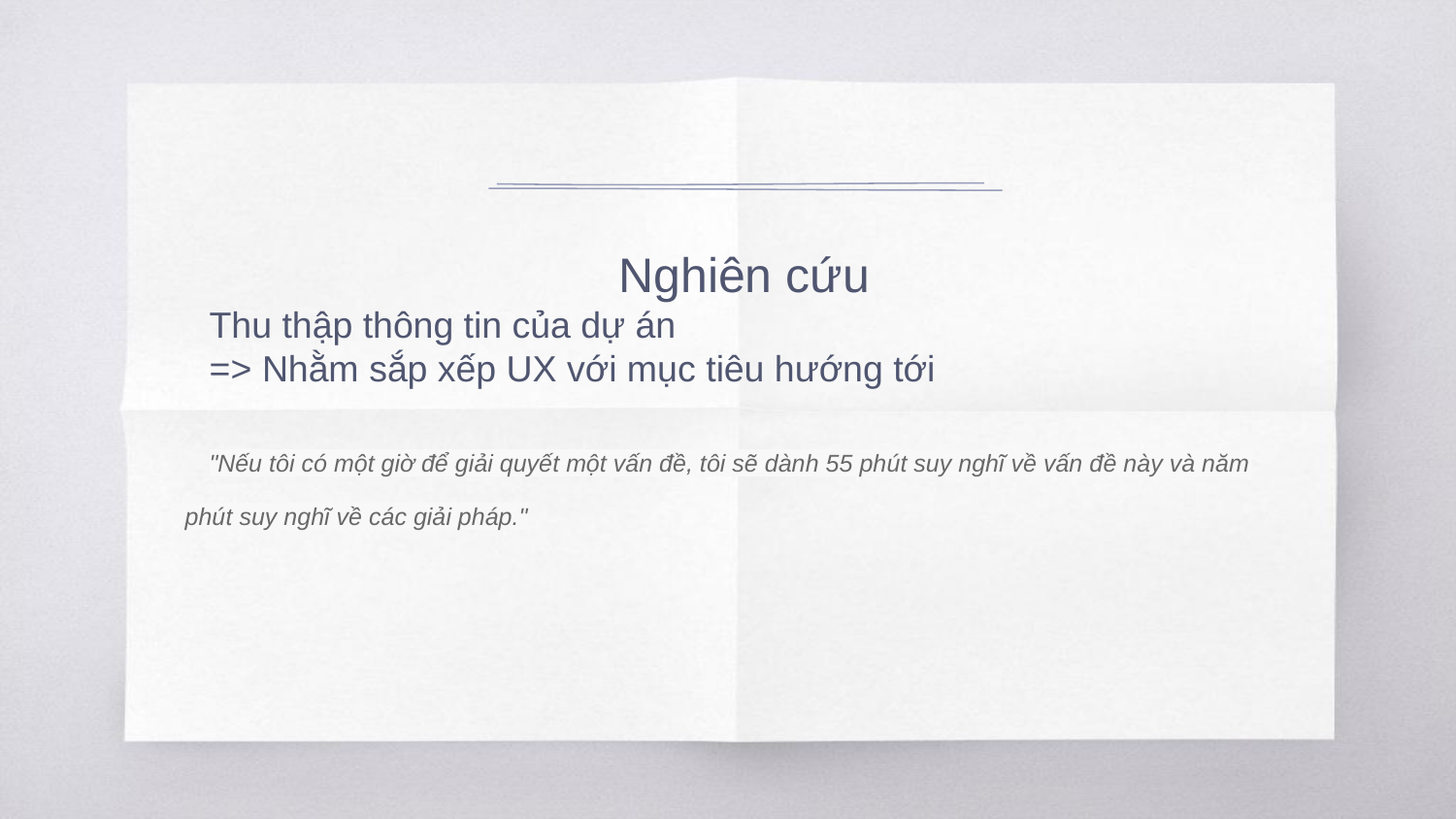

#
Nghiên cứu
Thu thập thông tin của dự án
=> Nhằm sắp xếp UX với mục tiêu hướng tới

"Nếu tôi có một giờ để giải quyết một vấn đề, tôi sẽ dành 55 phút suy nghĩ về vấn đề này và năm phút suy nghĩ về các giải pháp."